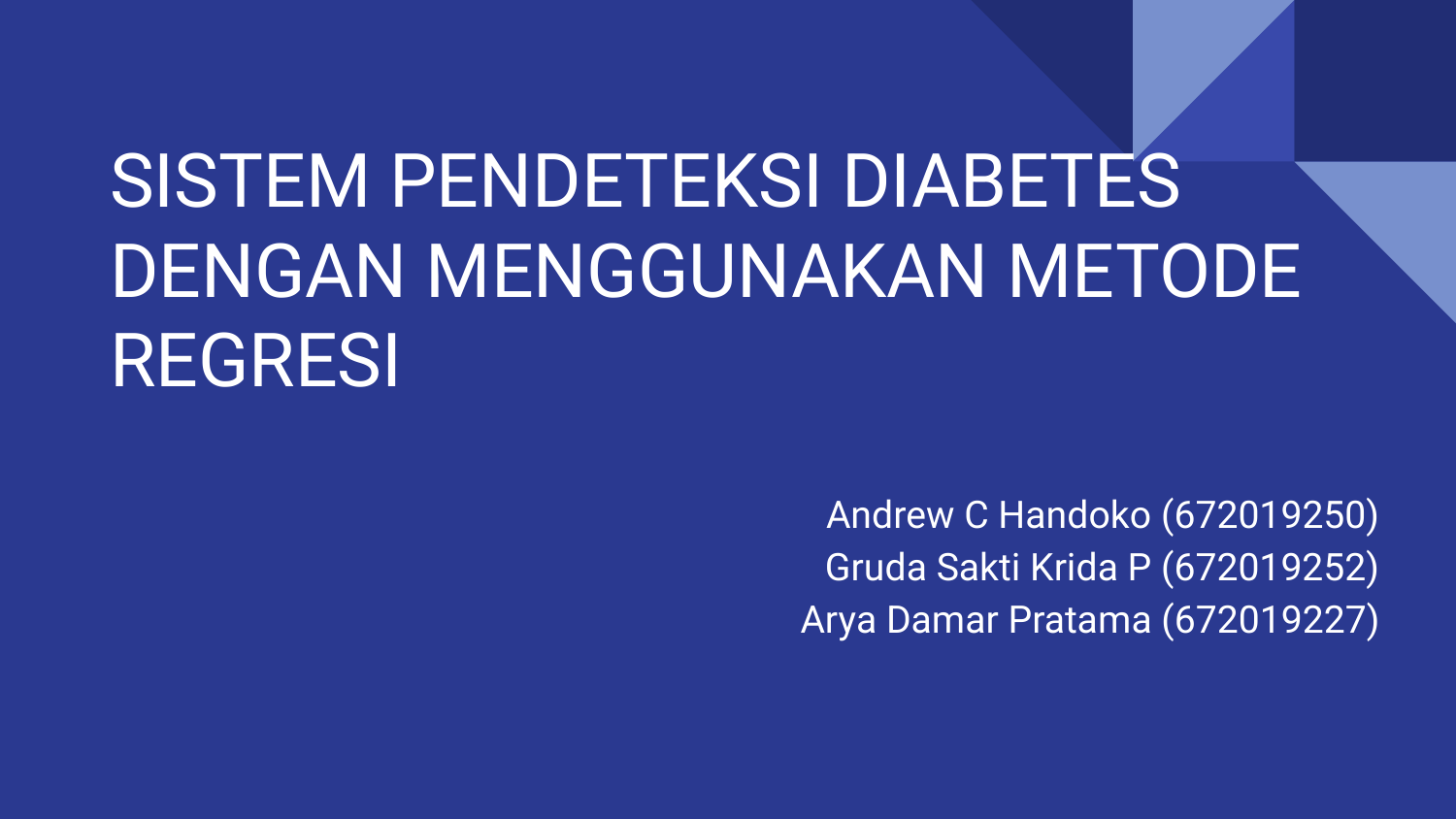

# SISTEM PENDETEKSI DIABETES DENGAN MENGGUNAKAN METODE REGRESI
Andrew C Handoko (672019250)
Gruda Sakti Krida P (672019252)
Arya Damar Pratama (672019227)